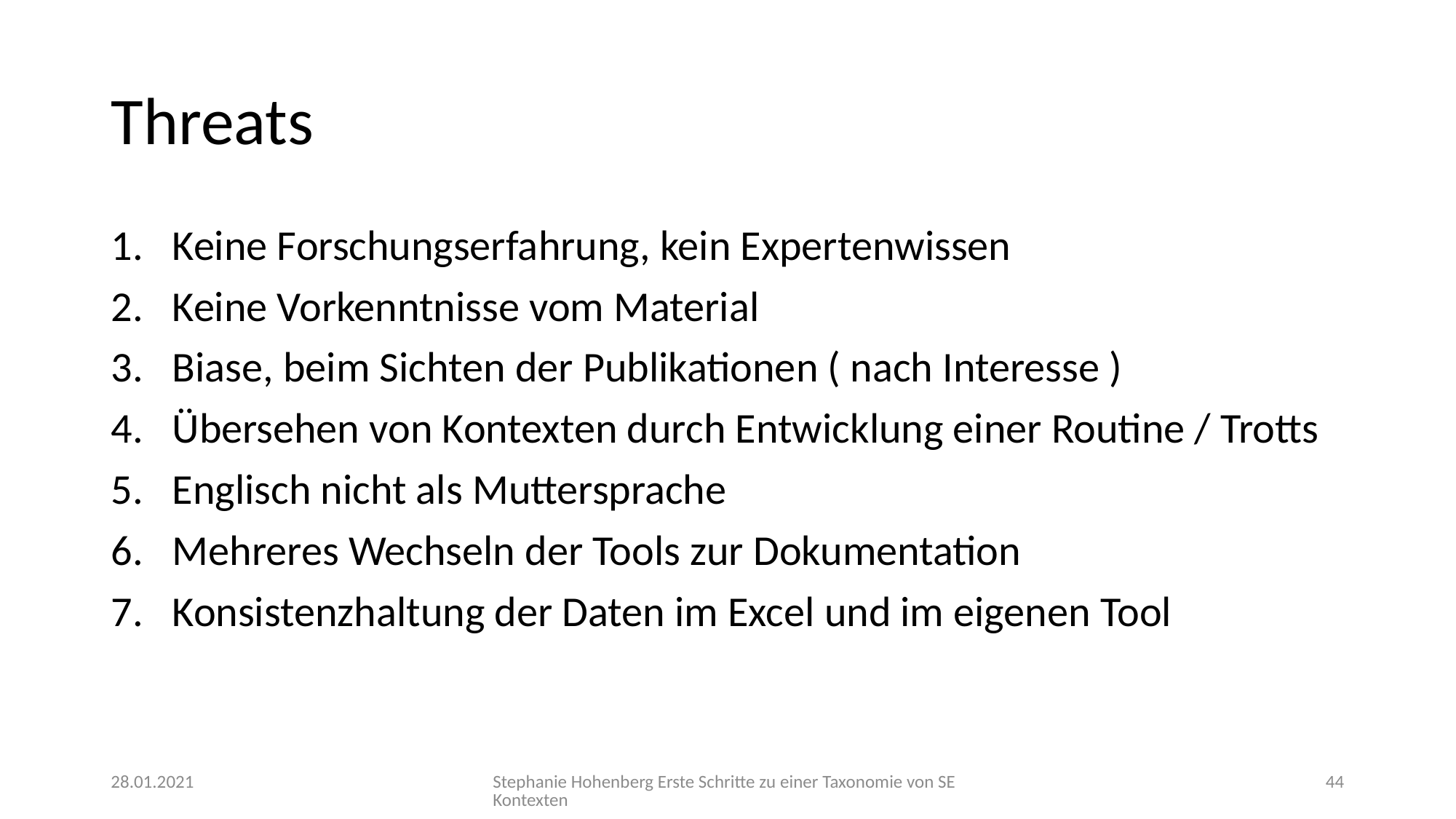

# Threats
Keine Forschungserfahrung, kein Expertenwissen
Keine Vorkenntnisse vom Material
Biase, beim Sichten der Publikationen ( nach Interesse )
Übersehen von Kontexten durch Entwicklung einer Routine / Trotts
Englisch nicht als Muttersprache
Mehreres Wechseln der Tools zur Dokumentation
Konsistenzhaltung der Daten im Excel und im eigenen Tool

28.01.2021
Stephanie Hohenberg
Erste Schritte zu einer Taxonomie von SE Kontexten
44